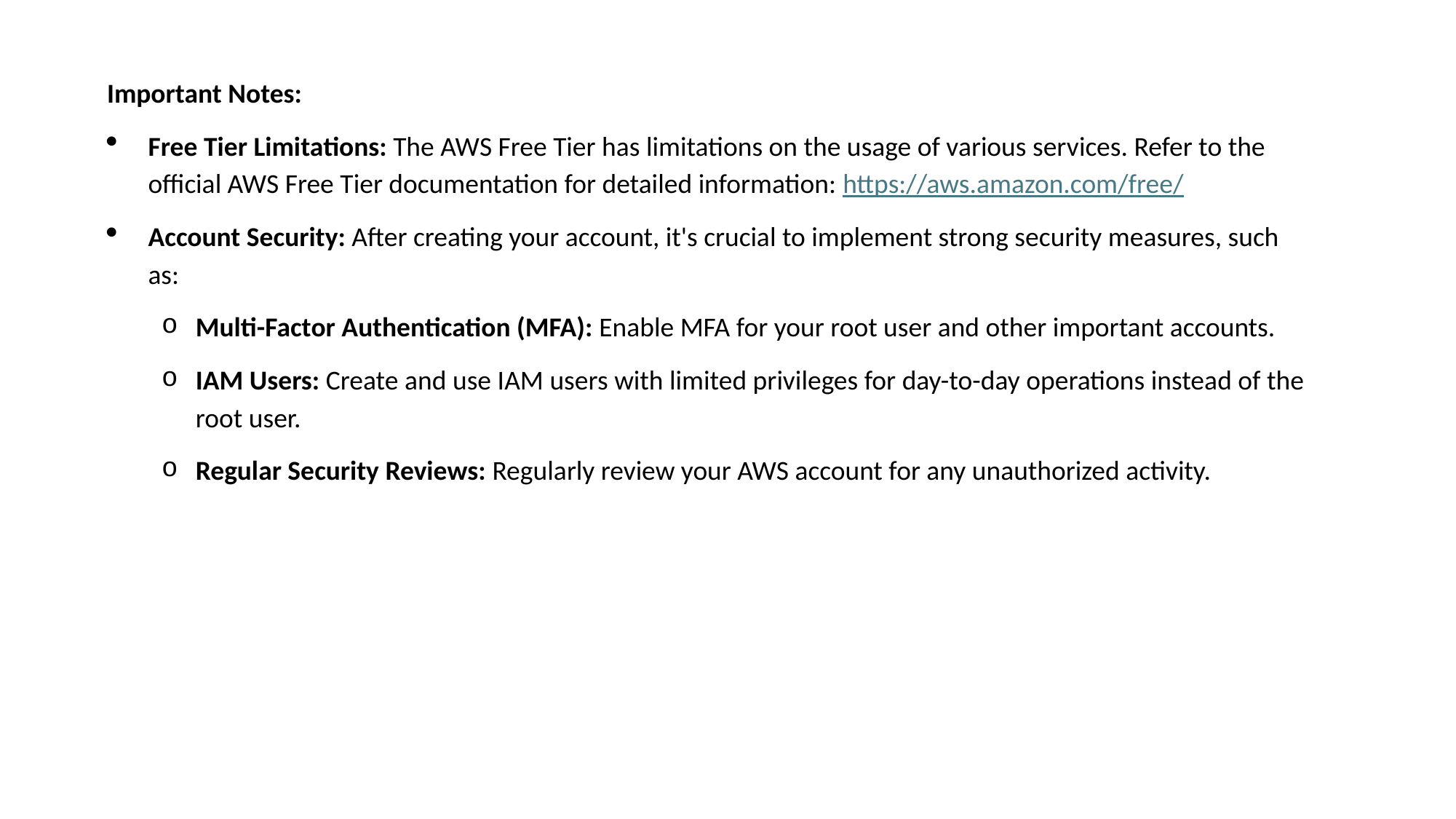

Important Notes:
Free Tier Limitations: The AWS Free Tier has limitations on the usage of various services. Refer to the official AWS Free Tier documentation for detailed information: https://aws.amazon.com/free/
Account Security: After creating your account, it's crucial to implement strong security measures, such as:
Multi-Factor Authentication (MFA): Enable MFA for your root user and other important accounts.
IAM Users: Create and use IAM users with limited privileges for day-to-day operations instead of the root user.
Regular Security Reviews: Regularly review your AWS account for any unauthorized activity.